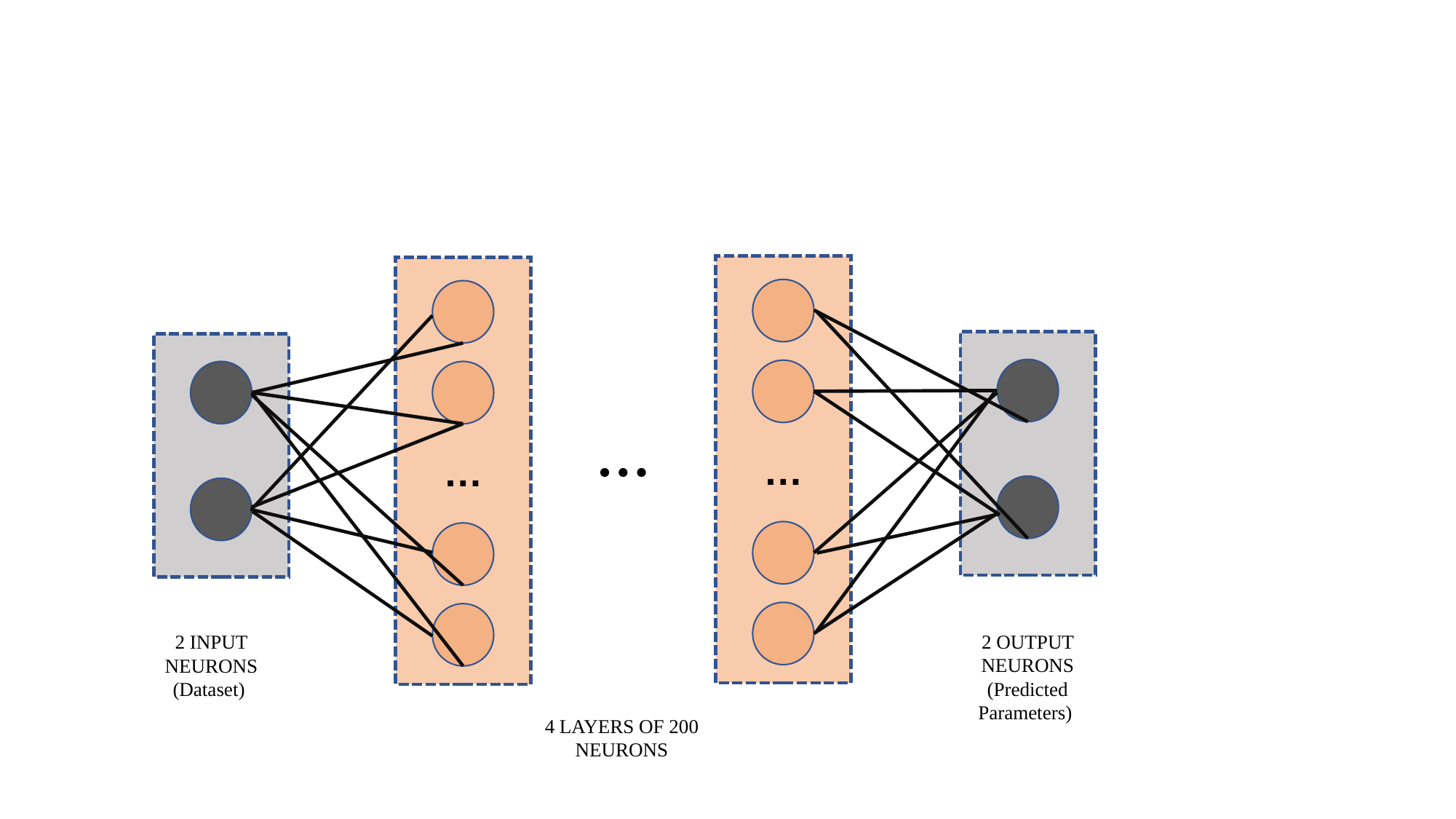

#
…
…

…

2 OUTPUT NEURONS (Predicted Parameters)
2 INPUT NEURONS
(Dataset)
4 LAYERS OF 200 NEURONS